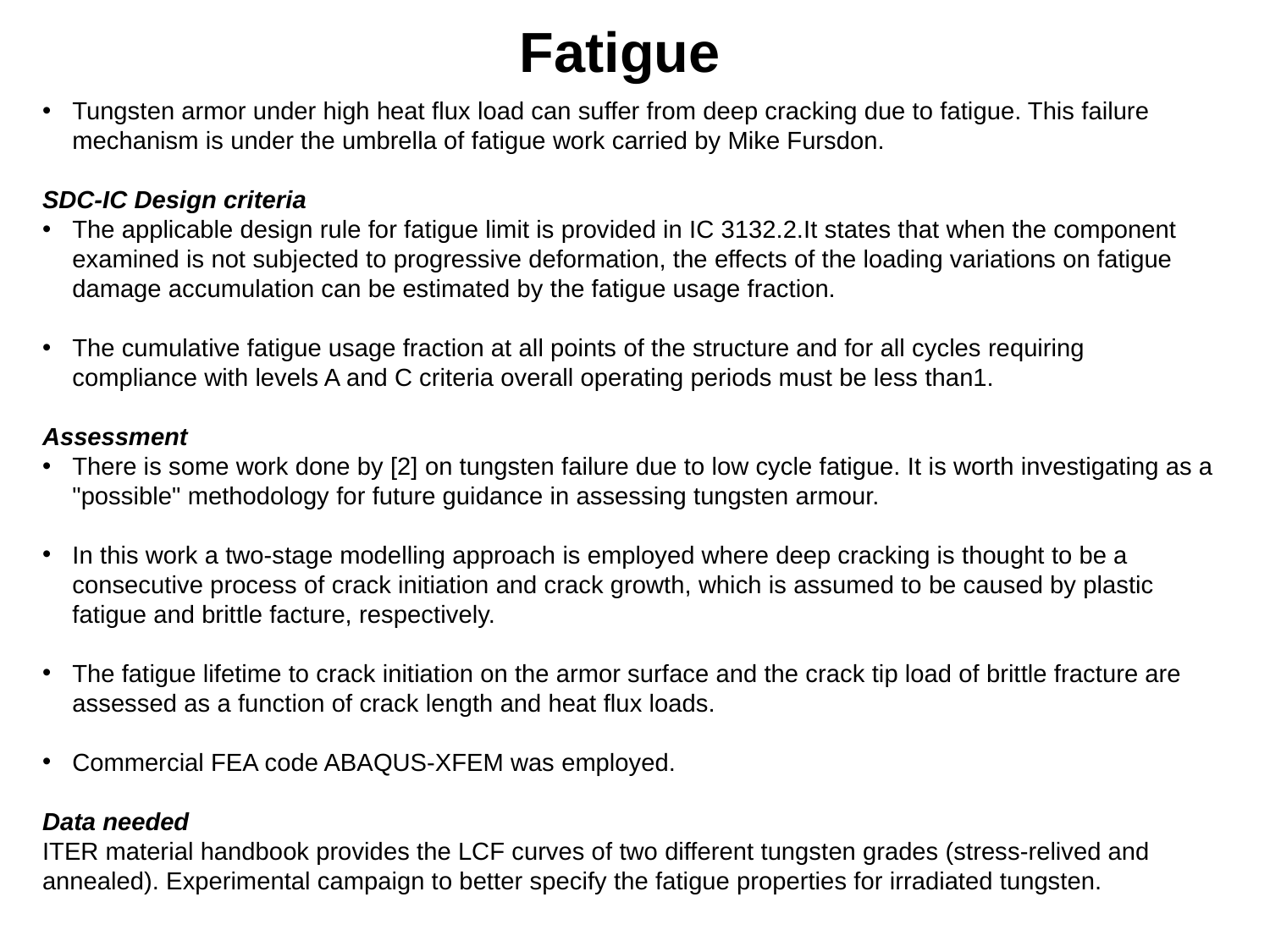

Fatigue
Tungsten armor under high heat flux load can suffer from deep cracking due to fatigue. This failure mechanism is under the umbrella of fatigue work carried by Mike Fursdon.

SDC-IC Design criteria
The applicable design rule for fatigue limit is provided in IC 3132.2.It states that when the component examined is not subjected to progressive deformation, the effects of the loading variations on fatigue damage accumulation can be estimated by the fatigue usage fraction.

The cumulative fatigue usage fraction at all points of the structure and for all cycles requiring compliance with levels A and C criteria overall operating periods must be less than1.

Assessment
There is some work done by [2] on tungsten failure due to low cycle fatigue. It is worth investigating as a "possible" methodology for future guidance in assessing tungsten armour.

In this work a two-stage modelling approach is employed where deep cracking is thought to be a  consecutive process of crack initiation and crack growth, which is assumed to be caused by plastic fatigue and brittle facture, respectively.

The fatigue lifetime to crack initiation on the armor surface and the crack tip load of brittle fracture are assessed as a function of crack length and heat flux loads.

Commercial FEA code ABAQUS-XFEM was employed.

Data needed
ITER material handbook provides the LCF curves of two different tungsten grades (stress-relived and annealed). Experimental campaign to better specify the fatigue properties for irradiated tungsten.